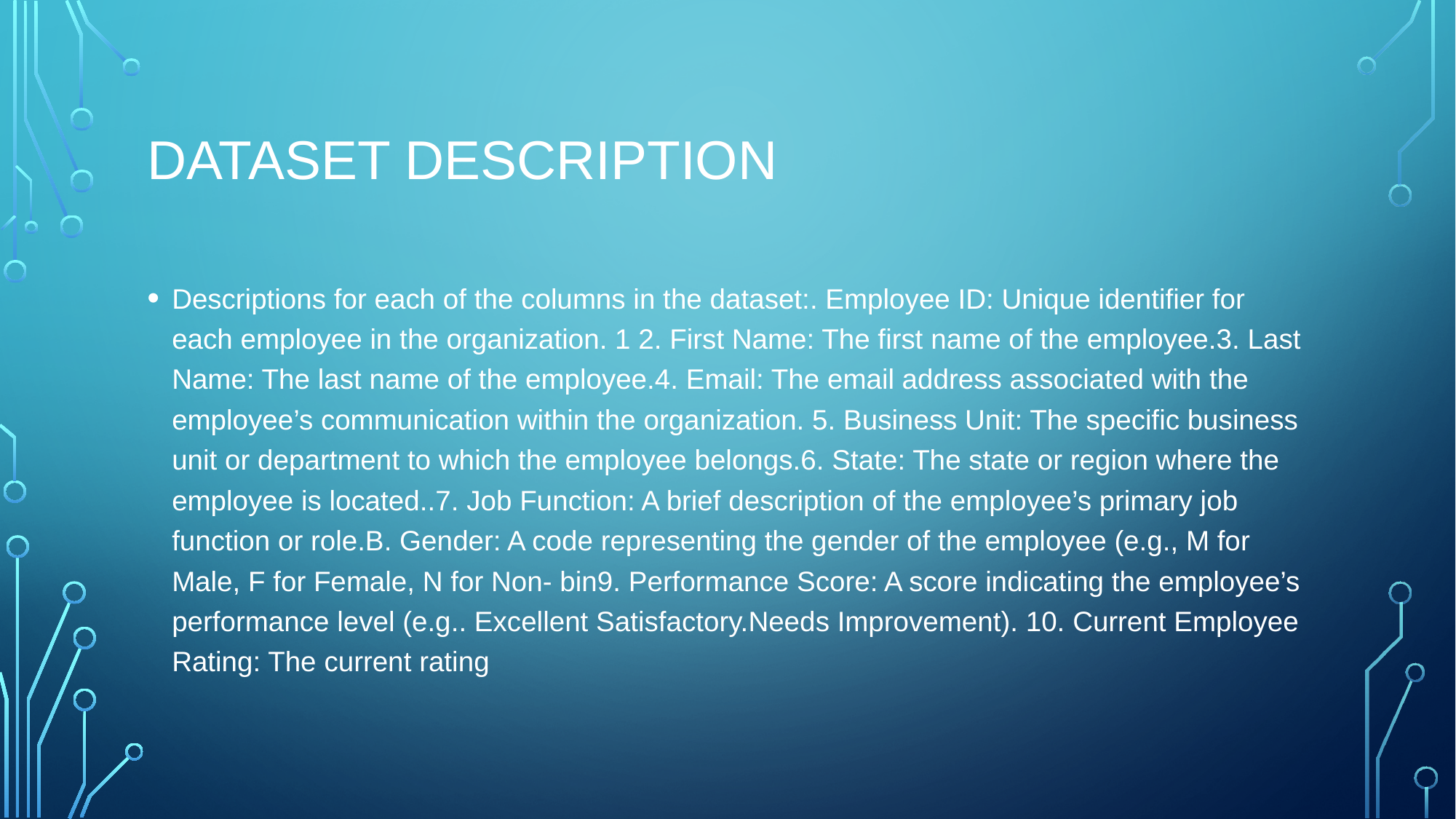

# DATASET DESCRIPTION
Descriptions for each of the columns in the dataset:. Employee ID: Unique identifier for each employee in the organization. 1 2. First Name: The first name of the employee.3. Last Name: The last name of the employee.4. Email: The email address associated with the employee’s communication within the organization. 5. Business Unit: The specific business unit or department to which the employee belongs.6. State: The state or region where the employee is located..7. Job Function: A brief description of the employee’s primary job function or role.B. Gender: A code representing the gender of the employee (e.g., M for Male, F for Female, N for Non- bin9. Performance Score: A score indicating the employee’s performance level (e.g.. Excellent Satisfactory.Needs Improvement). 10. Current Employee Rating: The current rating